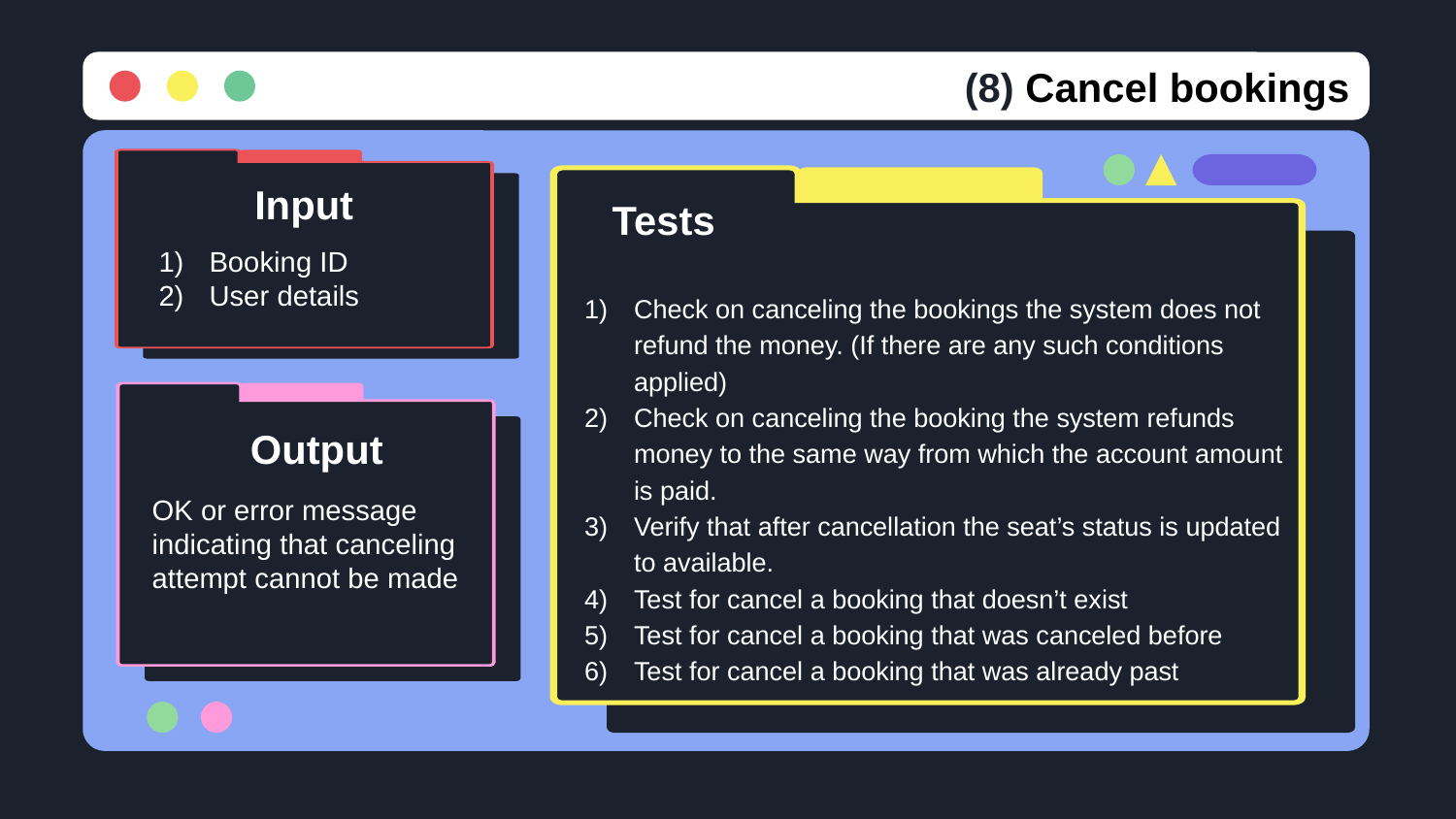

# (8) Cancel bookings

Input

Tests
Booking ID
User details

Check on canceling the bookings the system does not refund the money. (If there are any such conditions applied)
Check on canceling the booking the system refunds money to the same way from which the account amount is paid.
Verify that after cancellation the seat’s status is updated to available.
Test for cancel a booking that doesn’t exist
Test for cancel a booking that was canceled before
Test for cancel a booking that was already past

Output
OK or error message indicating that canceling attempt cannot be made